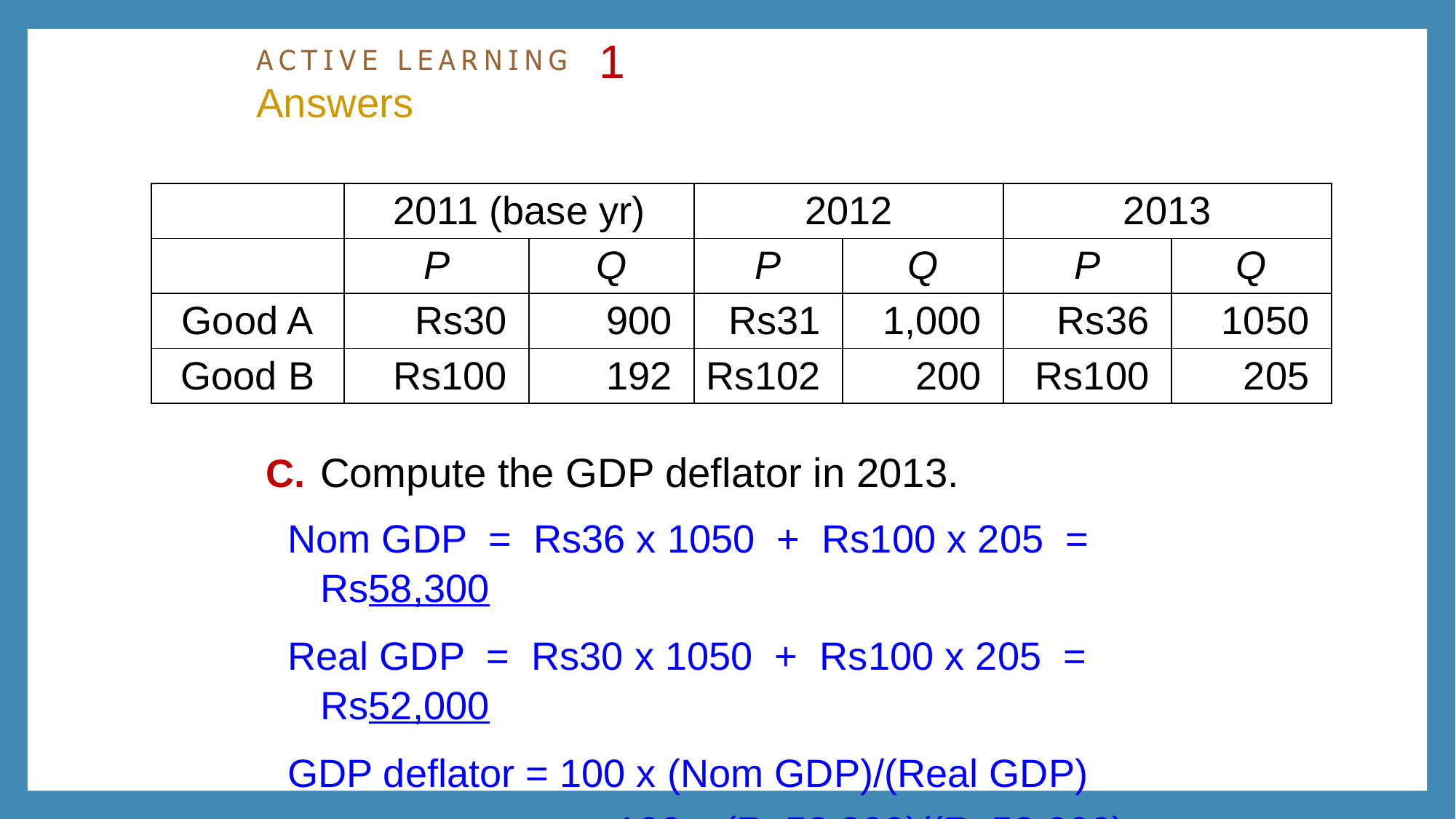

# ACTIVE LEARNING   1 Answers
|  | 2011 (base yr) |  | 2012 |  | 2013 |  |
| --- | --- | --- | --- | --- | --- | --- |
|  | P | Q | P | Q | P | Q |
| Good A | Rs30 | 900 | Rs31 | 1,000 | Rs36 | 1050 |
| Good B | Rs100 | 192 | Rs102 | 200 | Rs100 | 205 |
C.	Compute the GDP deflator in 2013.
  Nom GDP  =  Rs36 x 1050  +  Rs100 x 205  =  Rs58,300
  Real GDP  =  Rs30 x 1050  +  Rs100 x 205  =  Rs52,000
  GDP deflator = 100 x (Nom GDP)/(Real GDP)
			    = 100 x (Rs58,300)/(Rs52,000) =  112.1